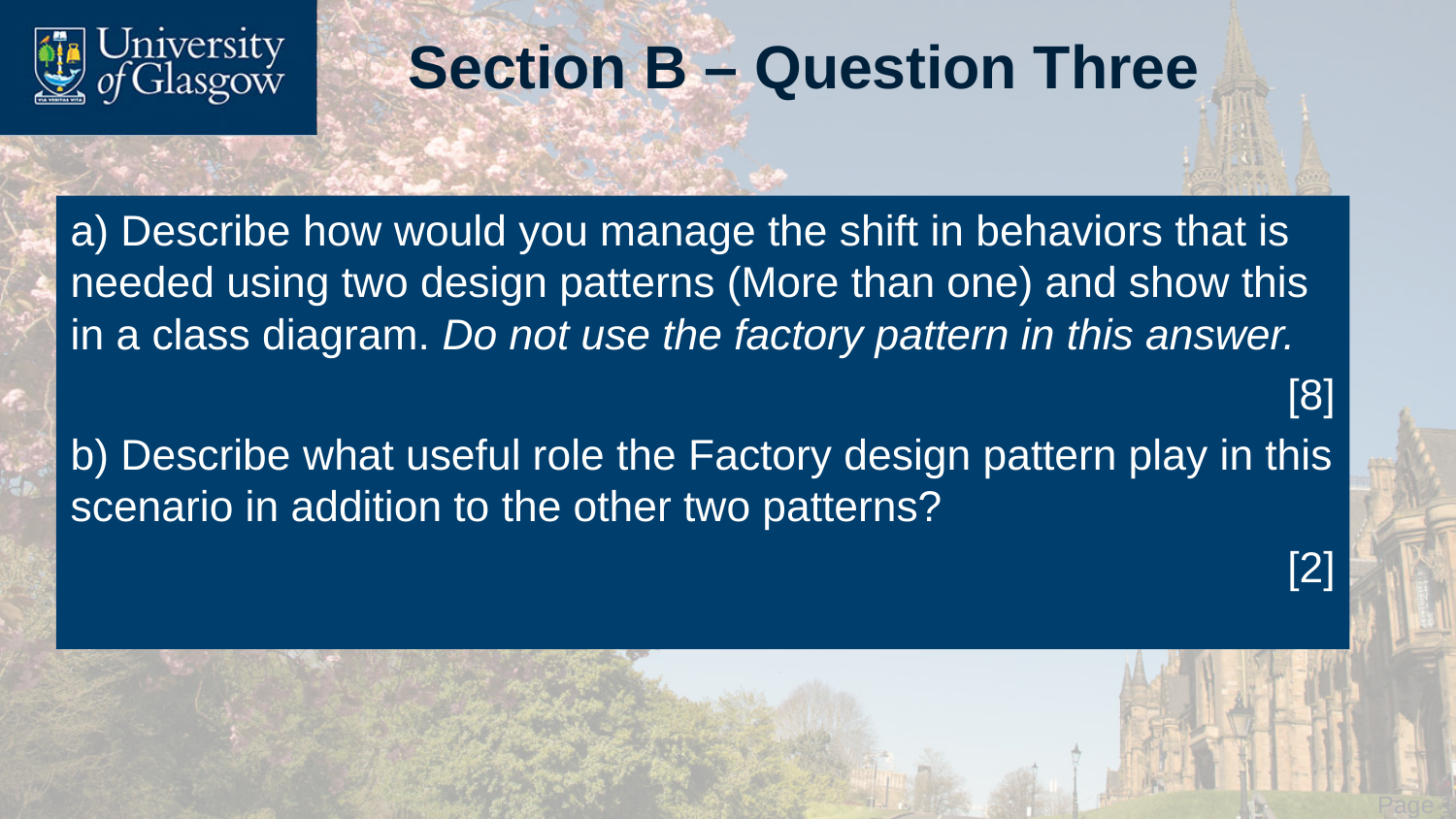

# Section B – Question Three
a) Describe how would you manage the shift in behaviors that is needed using two design patterns (More than one) and show this in a class diagram. Do not use the factory pattern in this answer.
[8]
b) Describe what useful role the Factory design pattern play in this scenario in addition to the other two patterns?
[2]

 Page 16